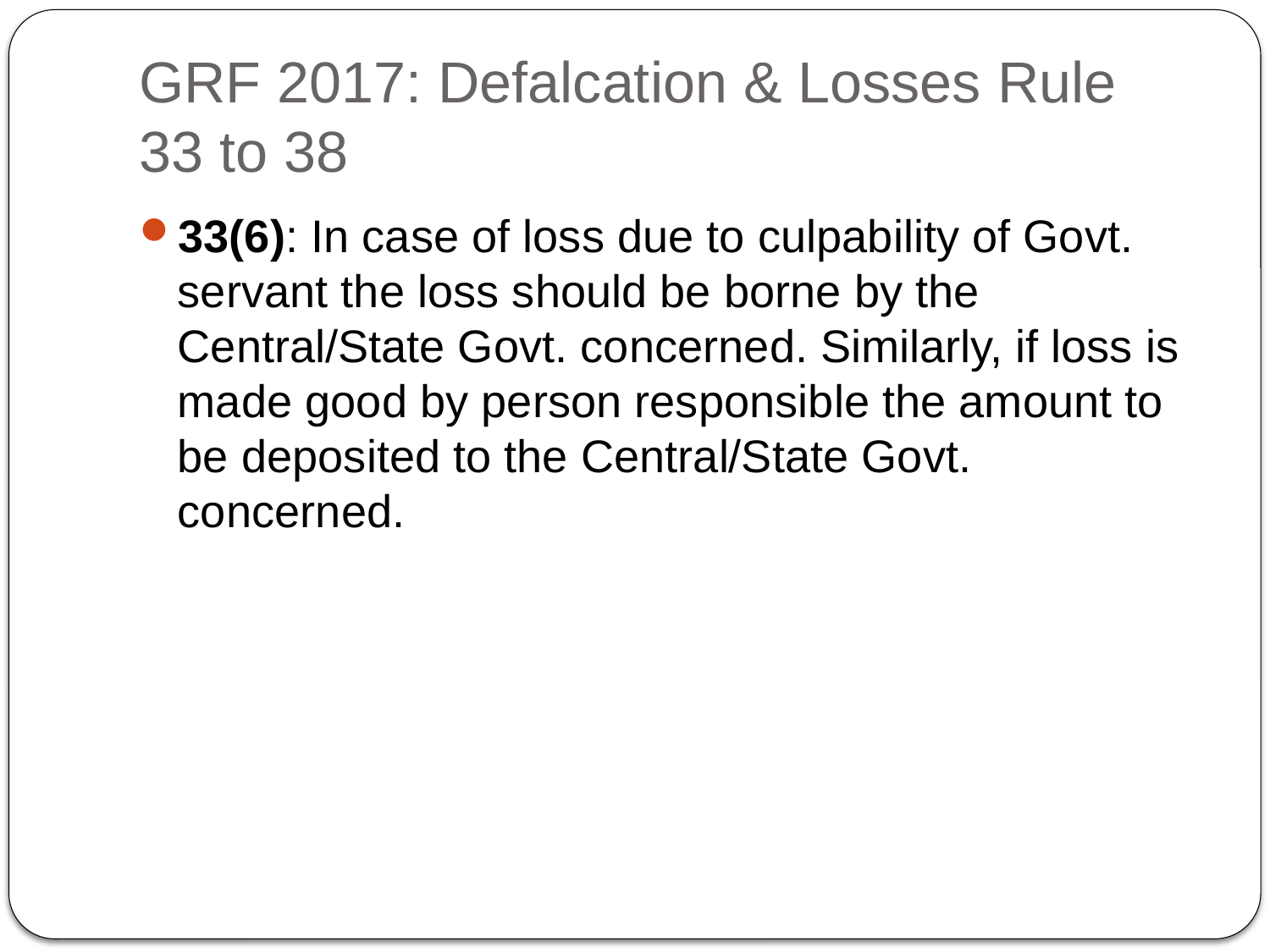

# GRF 2017: Defalcation & Losses Rule 33 to 38
33(6): In case of loss due to culpability of Govt. servant the loss should be borne by the Central/State Govt. concerned. Similarly, if loss is made good by person responsible the amount to be deposited to the Central/State Govt. concerned.